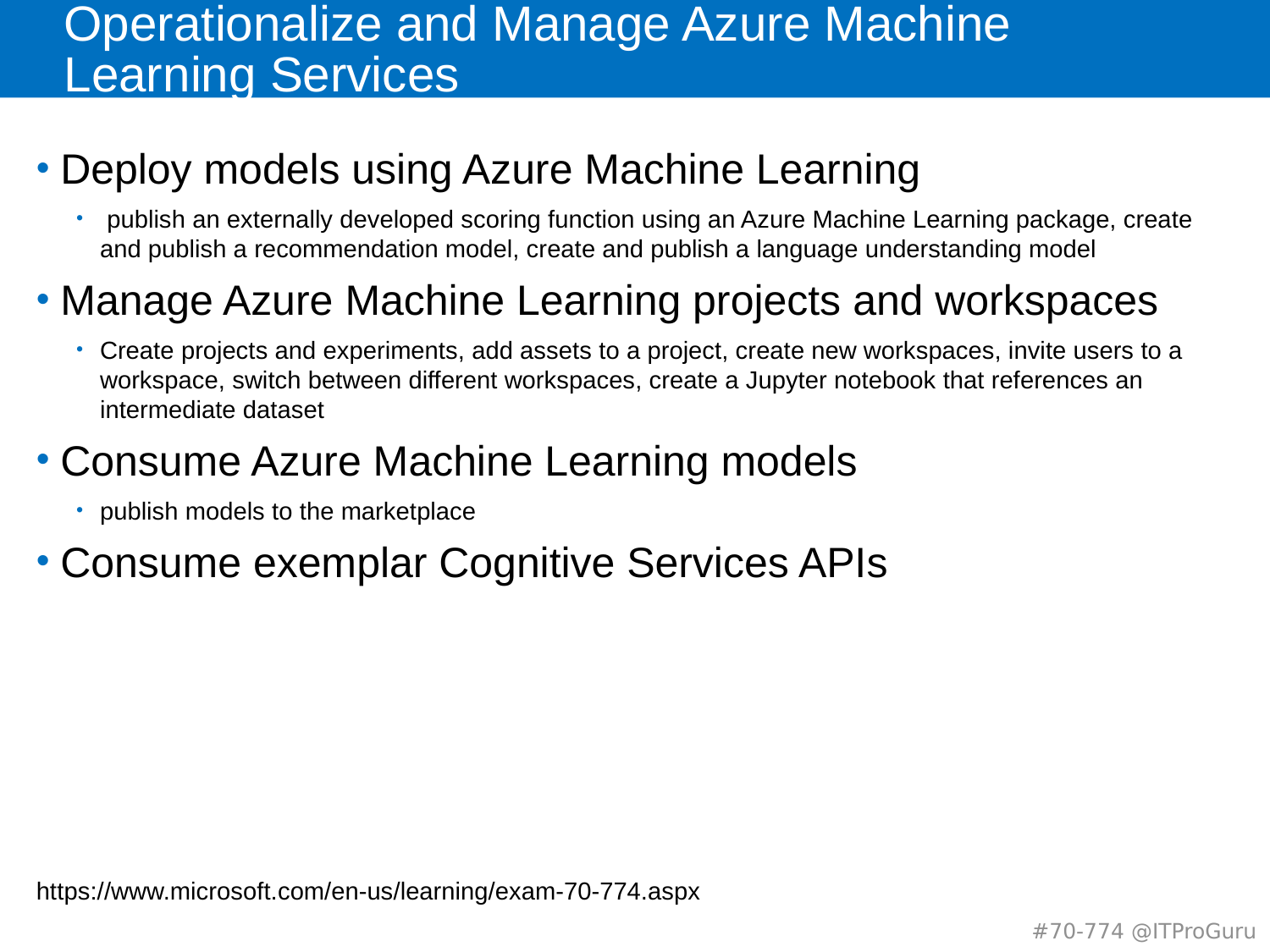

# Operationalize and Manage Azure Machine Learning Services
Deploy models using Azure Machine Learning
 publish an externally developed scoring function using an Azure Machine Learning package, create and publish a recommendation model, create and publish a language understanding model
Manage Azure Machine Learning projects and workspaces
Create projects and experiments, add assets to a project, create new workspaces, invite users to a workspace, switch between different workspaces, create a Jupyter notebook that references an intermediate dataset
Consume Azure Machine Learning models
publish models to the marketplace
Consume exemplar Cognitive Services APIs
https://www.microsoft.com/en-us/learning/exam-70-774.aspx